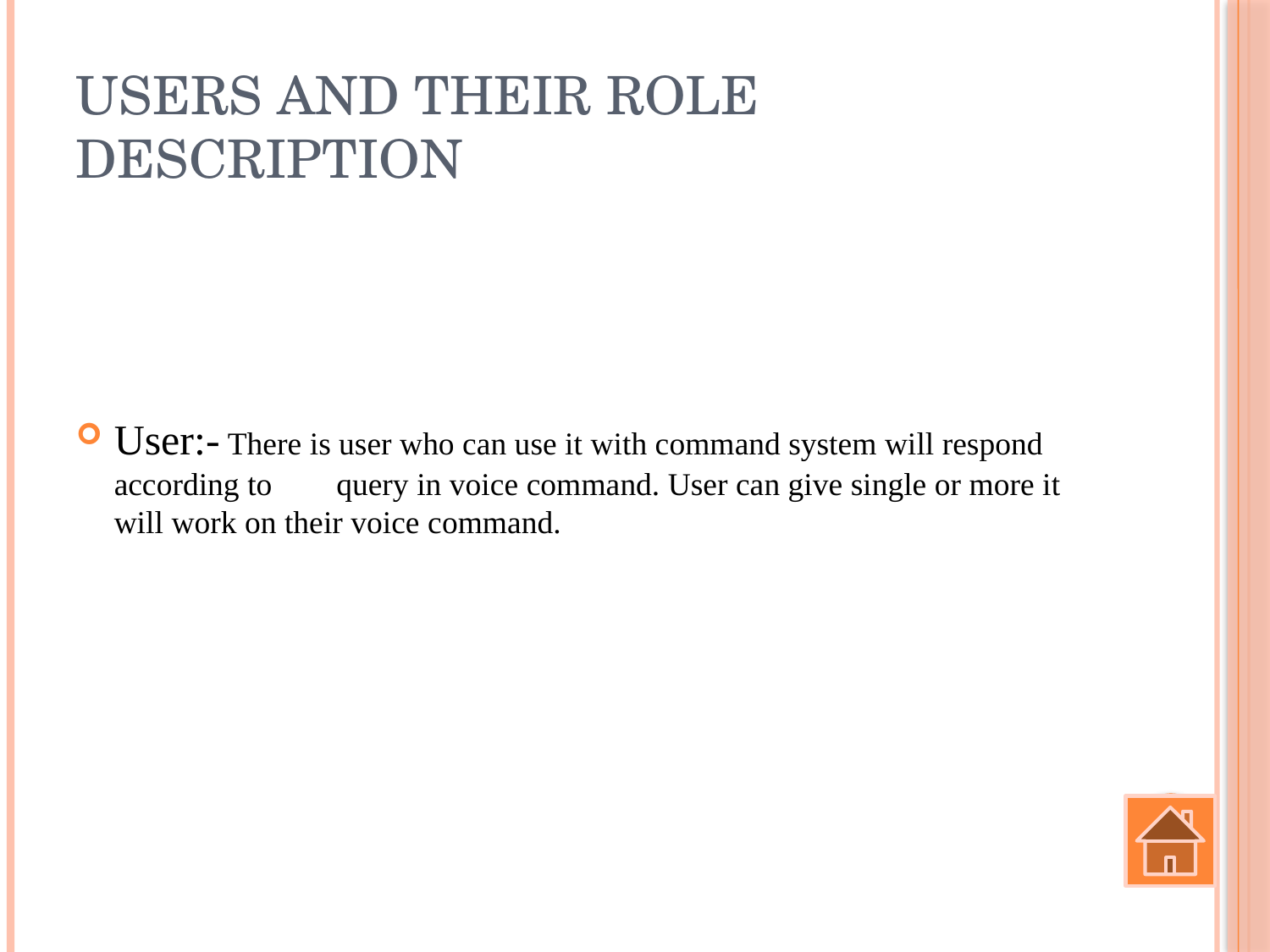

# Users and their role description

User:- There is user who can use it with command system will respond according to        query in voice command. User can give single or more it will work on their voice command.